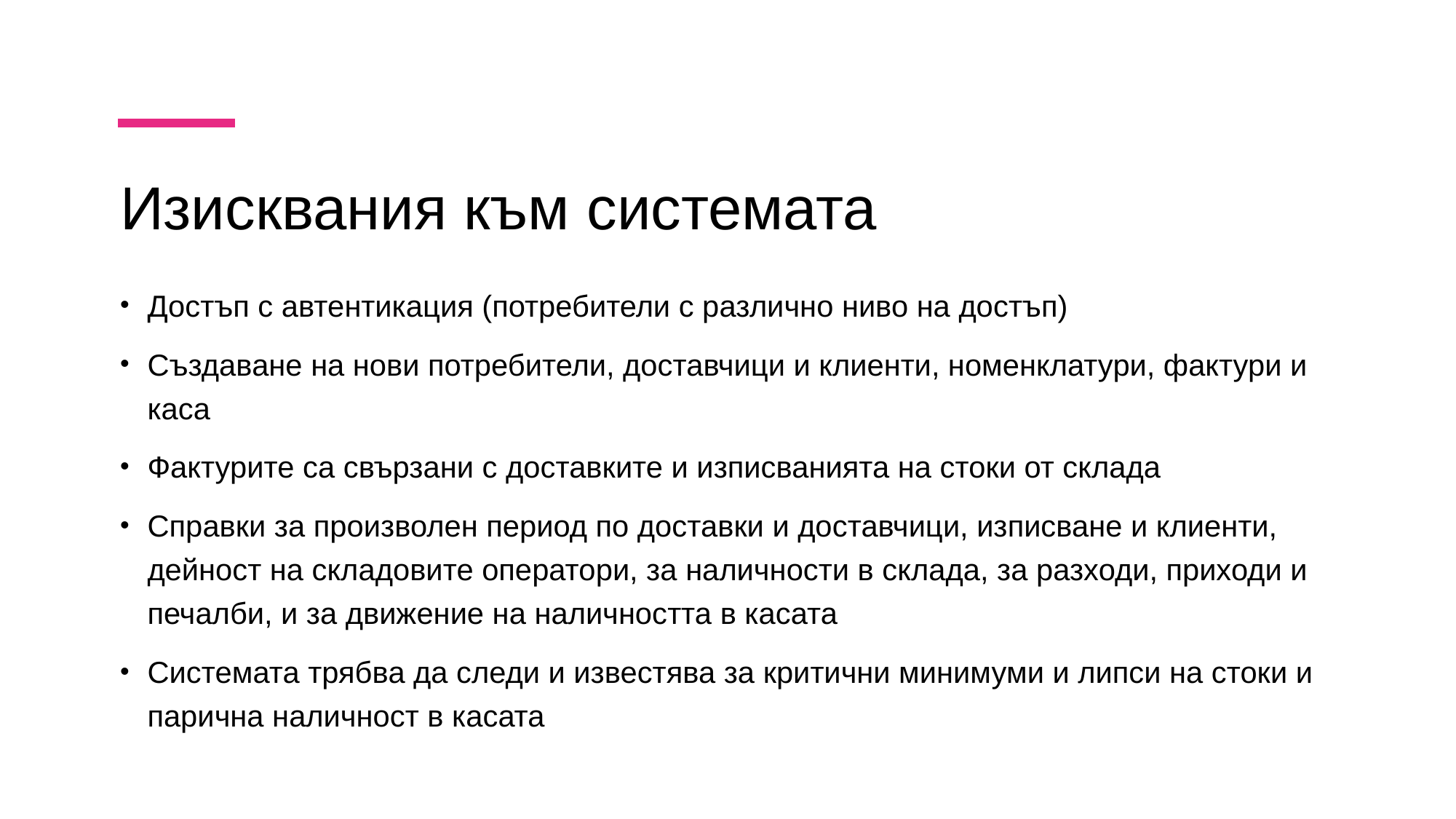

# Изисквания към системата
Достъп с автентикация (потребители с различно ниво на достъп)
Създаване на нови потребители, доставчици и клиенти, номенклатури, фактури и каса
Фактурите са свързани с доставките и изписванията на стоки от склада
Справки за произволен период по доставки и доставчици, изписване и клиенти, дейност на складовите оператори, за наличности в склада, за разходи, приходи и печалби, и за движение на наличността в касата
Системата трябва да следи и известява за критични минимуми и липси на стоки и парична наличност в касата